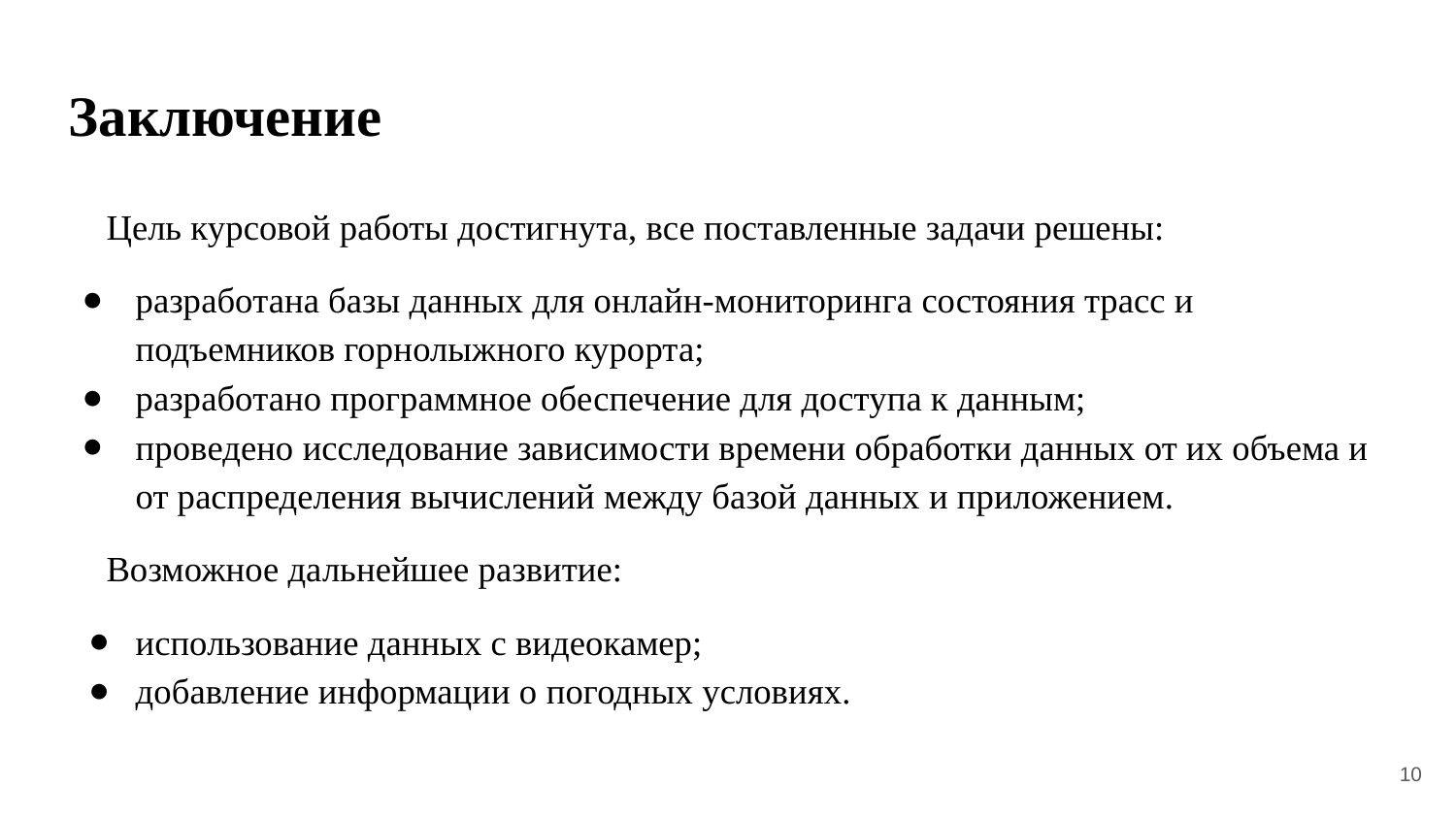

# Заключение
Цель курсовой работы достигнута, все поставленные задачи решены:
разработана базы данных для онлайн-мониторинга состояния трасс и подъемников горнолыжного курорта;
разработано программное обеспечение для доступа к данным;
проведено исследование зависимости времени обработки данных от их объема и от распределения вычислений между базой данных и приложением.
Возможное дальнейшее развитие:
использование данных с видеокамер;
добавление информации о погодных условиях.
10